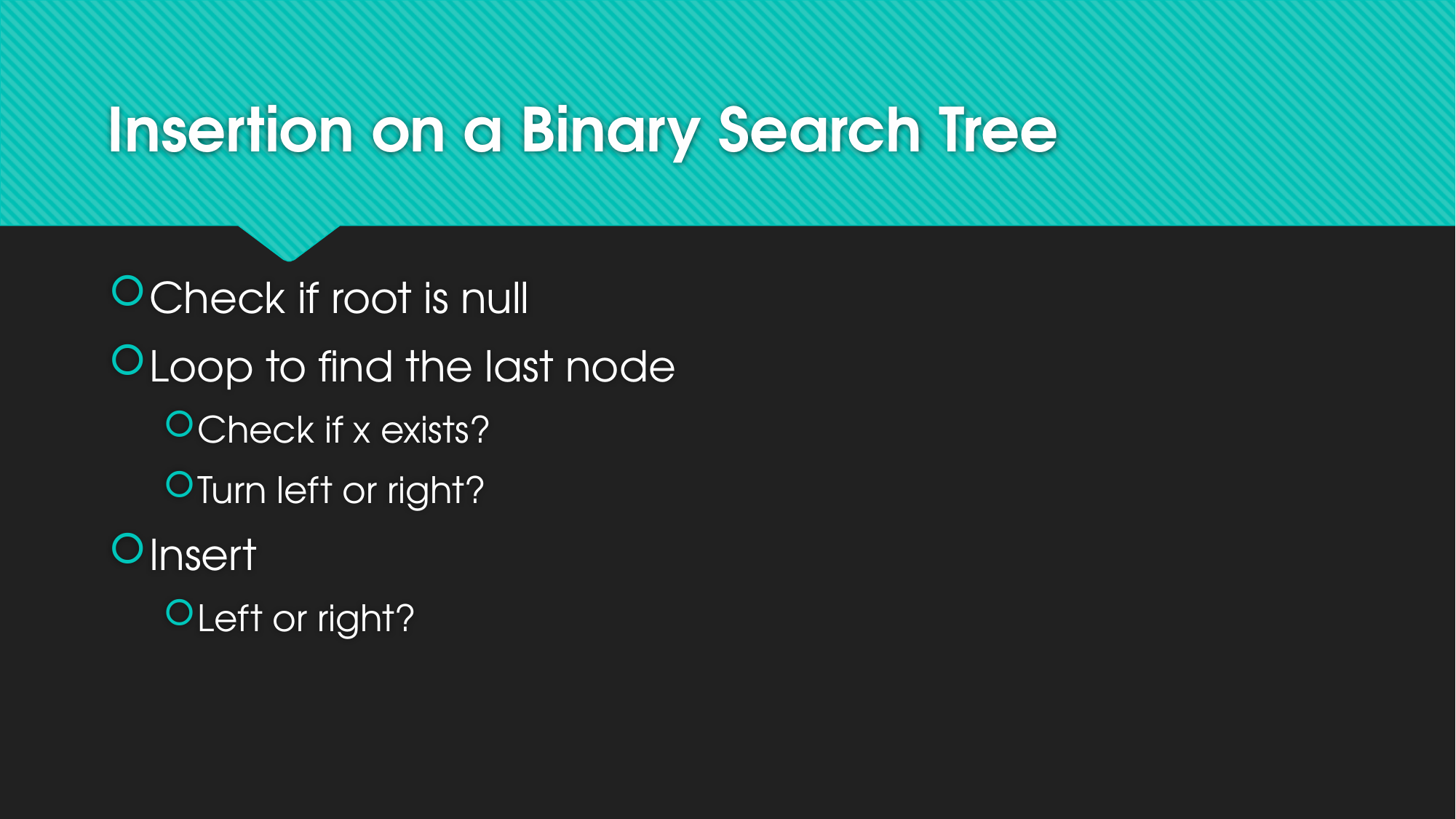

# Insertion on a Binary Search Tree
Check if root is null
Loop to find the last node
Check if x exists?
Turn left or right?
Insert
Left or right?